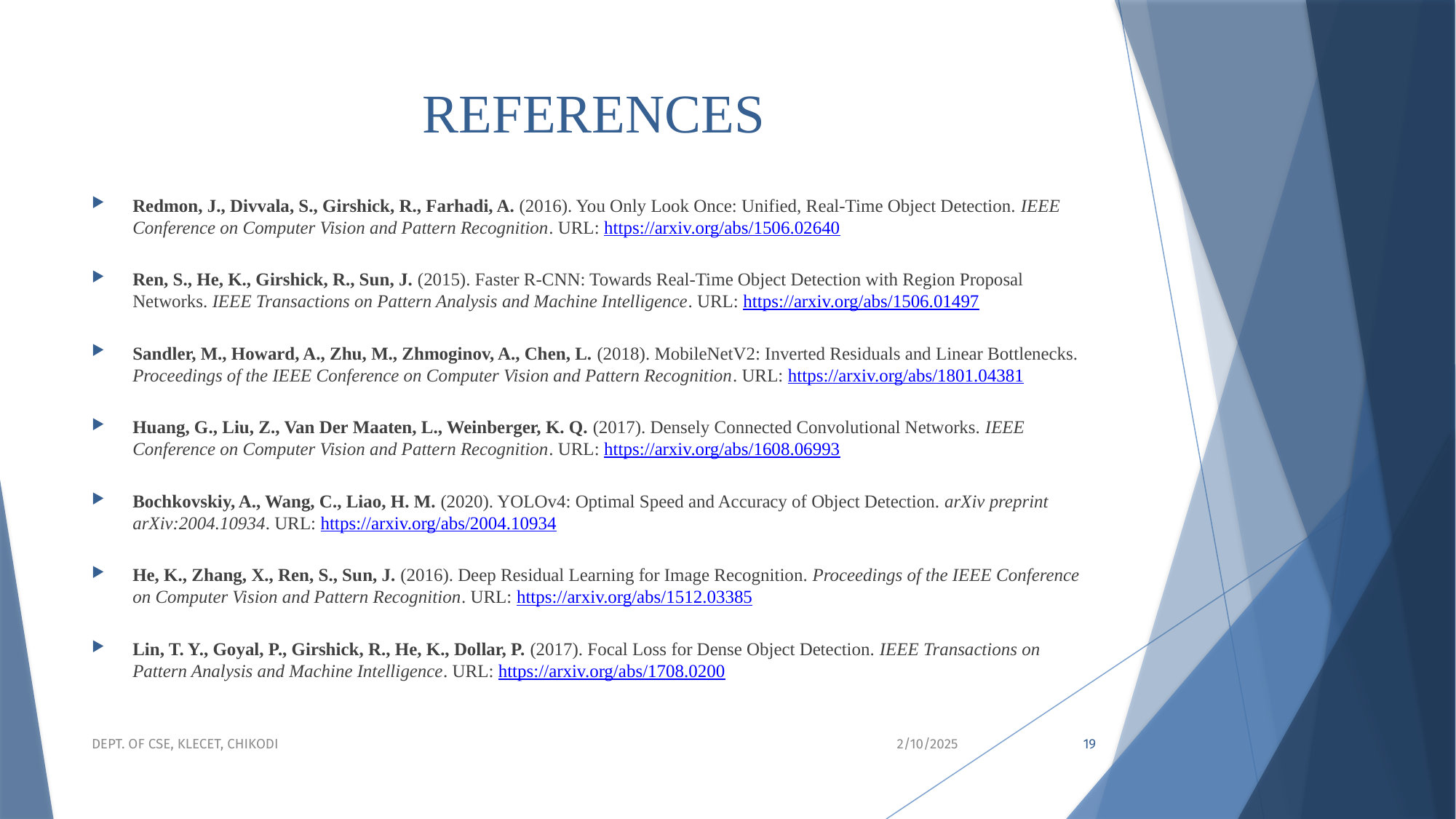

# REFERENCES
Redmon, J., Divvala, S., Girshick, R., Farhadi, A. (2016). You Only Look Once: Unified, Real-Time Object Detection. IEEE Conference on Computer Vision and Pattern Recognition. URL: https://arxiv.org/abs/1506.02640
Ren, S., He, K., Girshick, R., Sun, J. (2015). Faster R-CNN: Towards Real-Time Object Detection with Region Proposal Networks. IEEE Transactions on Pattern Analysis and Machine Intelligence. URL: https://arxiv.org/abs/1506.01497
Sandler, M., Howard, A., Zhu, M., Zhmoginov, A., Chen, L. (2018). MobileNetV2: Inverted Residuals and Linear Bottlenecks. Proceedings of the IEEE Conference on Computer Vision and Pattern Recognition. URL: https://arxiv.org/abs/1801.04381
Huang, G., Liu, Z., Van Der Maaten, L., Weinberger, K. Q. (2017). Densely Connected Convolutional Networks. IEEE Conference on Computer Vision and Pattern Recognition. URL: https://arxiv.org/abs/1608.06993
Bochkovskiy, A., Wang, C., Liao, H. M. (2020). YOLOv4: Optimal Speed and Accuracy of Object Detection. arXiv preprint arXiv:2004.10934. URL: https://arxiv.org/abs/2004.10934
He, K., Zhang, X., Ren, S., Sun, J. (2016). Deep Residual Learning for Image Recognition. Proceedings of the IEEE Conference on Computer Vision and Pattern Recognition. URL: https://arxiv.org/abs/1512.03385
Lin, T. Y., Goyal, P., Girshick, R., He, K., Dollar, P. (2017). Focal Loss for Dense Object Detection. IEEE Transactions on Pattern Analysis and Machine Intelligence. URL: https://arxiv.org/abs/1708.0200
DEPT. OF CSE, KLECET, CHIKODI
2/10/2025
19